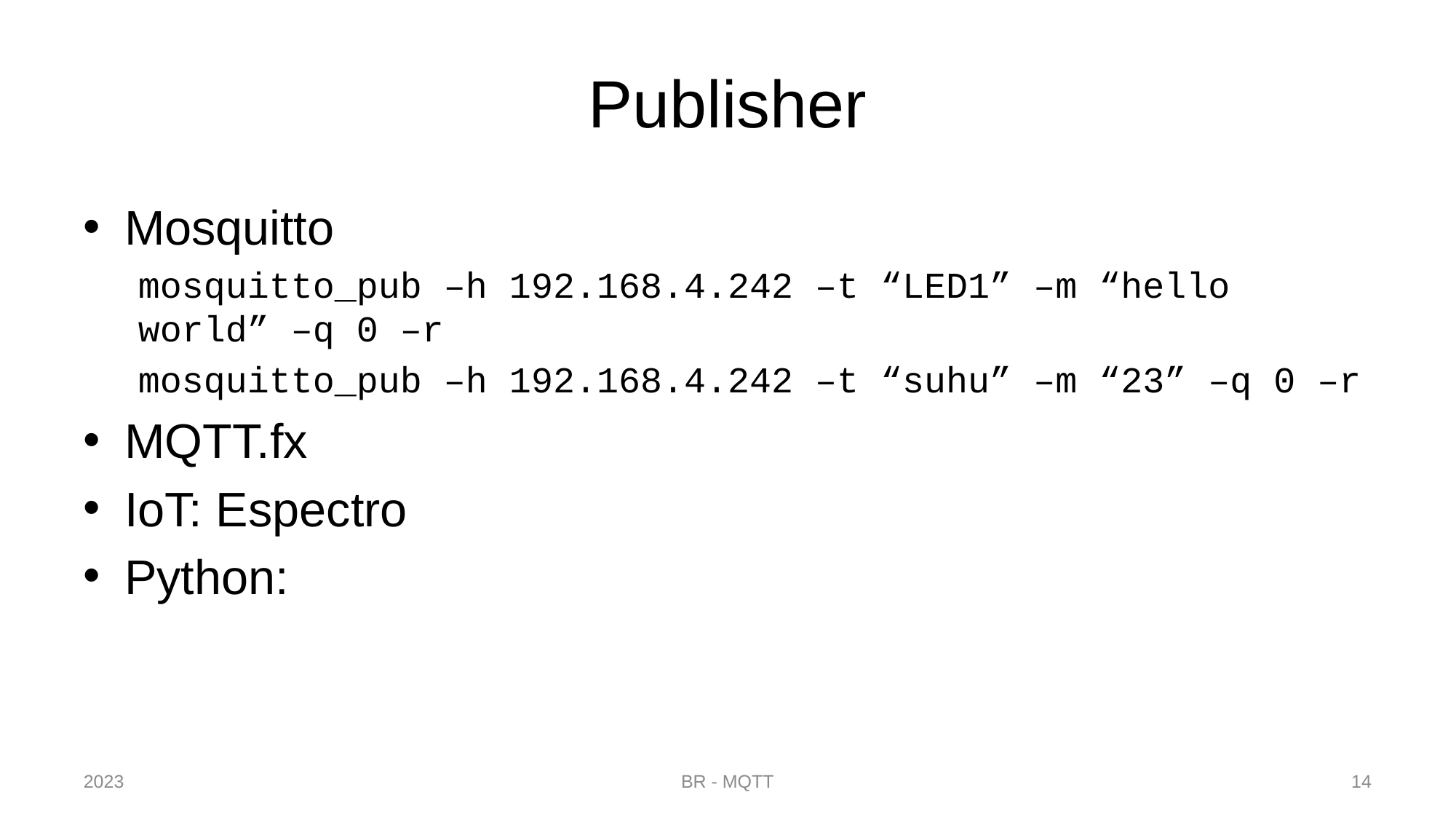

# Publisher
Mosquitto
mosquitto_pub –h 192.168.4.242 –t “LED1” –m “hello world” –q 0 –r
mosquitto_pub –h 192.168.4.242 –t “suhu” –m “23” –q 0 –r
MQTT.fx
IoT: Espectro
Python:
2023
BR - MQTT
14